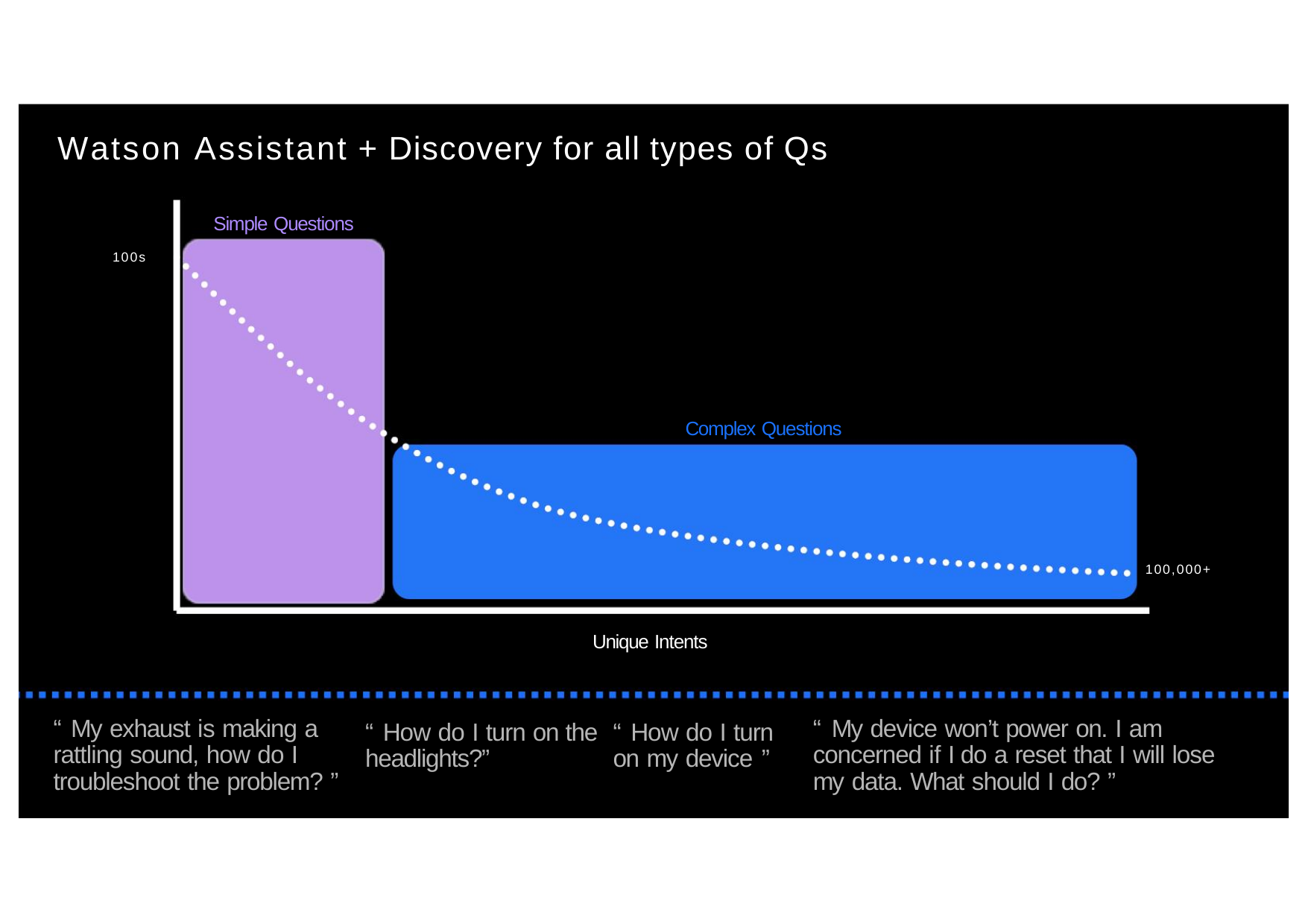

Watson Assistant + Discovery for all types of Qs
Simple Questions
100s
Complex Questions
100,000+
Unique Intents
“ My exhaust is making a rattling sound, how do I troubleshoot the problem? ”
“ My device won’t power on. I am concerned if I do a reset that I will lose my data. What should I do? ”
“ How do I turn on the headlights?”
“ How do I turn on my device ”